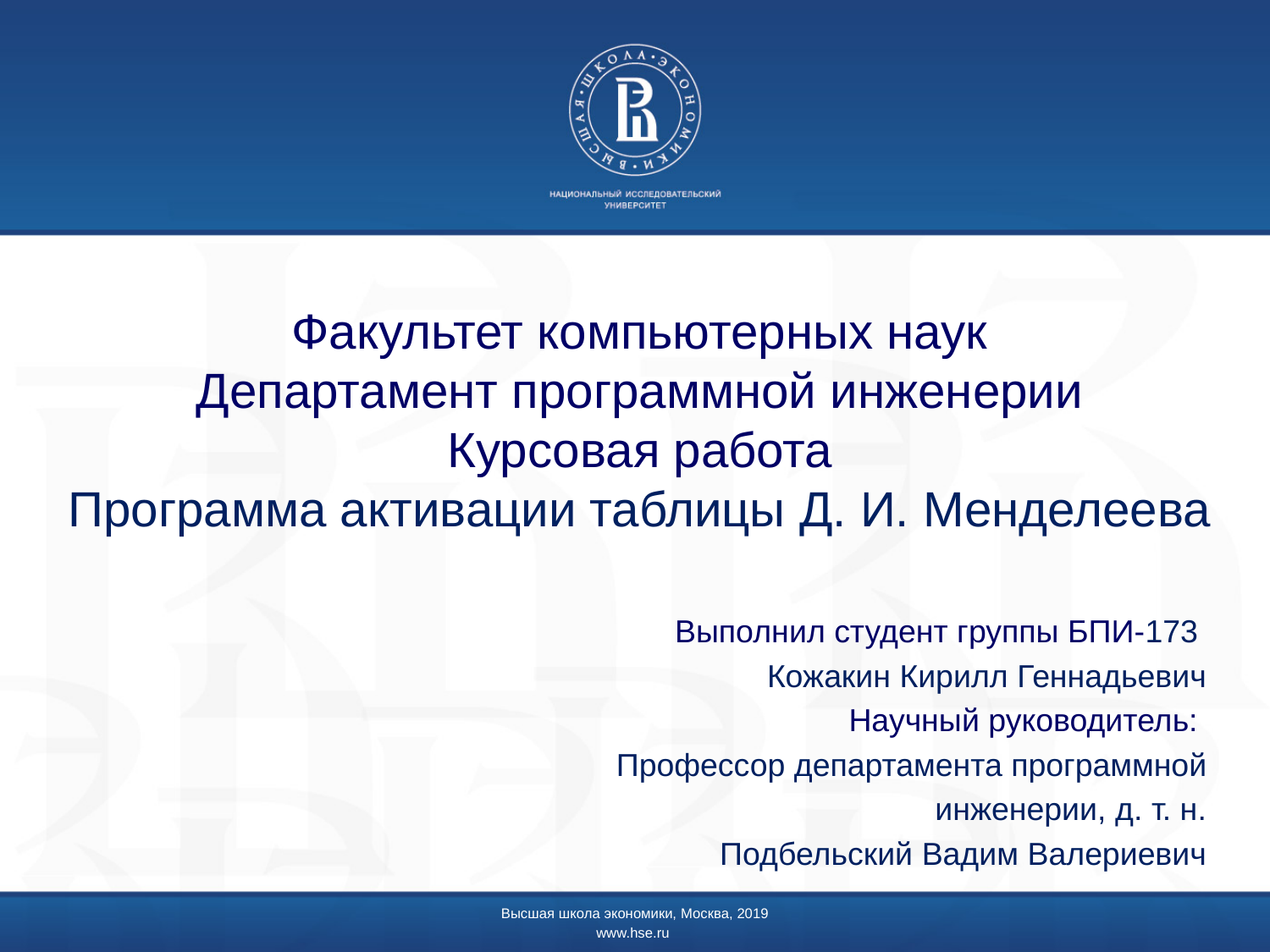

# Факультет компьютерных наук Департамент программной инженерии Курсовая работа Программа активации таблицы Д. И. Менделеева
Выполнил студент группы БПИ-173
Кожакин Кирилл Геннадьевич
Научный руководитель:
Профессор департамента программной
 инженерии, д. т. н.
Подбельский Вадим Валериевич
Высшая школа экономики, Москва, 2019
www.hse.ru